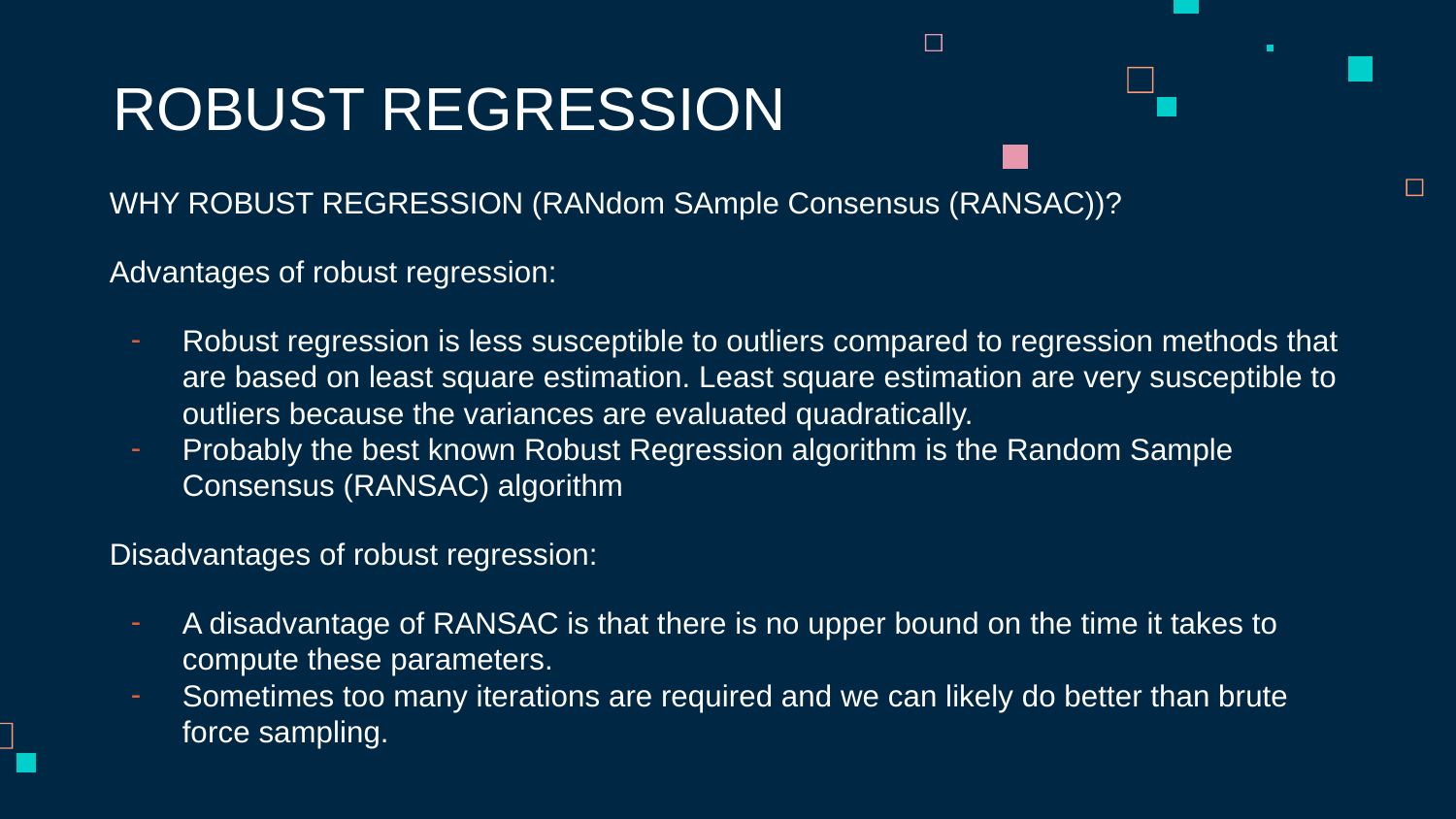

# ROBUST REGRESSION
WHY ROBUST REGRESSION (RANdom SAmple Consensus (RANSAC))?
Advantages of robust regression:
Robust regression is less susceptible to outliers compared to regression methods that are based on least square estimation. Least square estimation are very susceptible to outliers because the variances are evaluated quadratically.
Probably the best known Robust Regression algorithm is the Random Sample Consensus (RANSAC) algorithm
Disadvantages of robust regression:
A disadvantage of RANSAC is that there is no upper bound on the time it takes to compute these parameters.
Sometimes too many iterations are required and we can likely do better than brute force sampling.